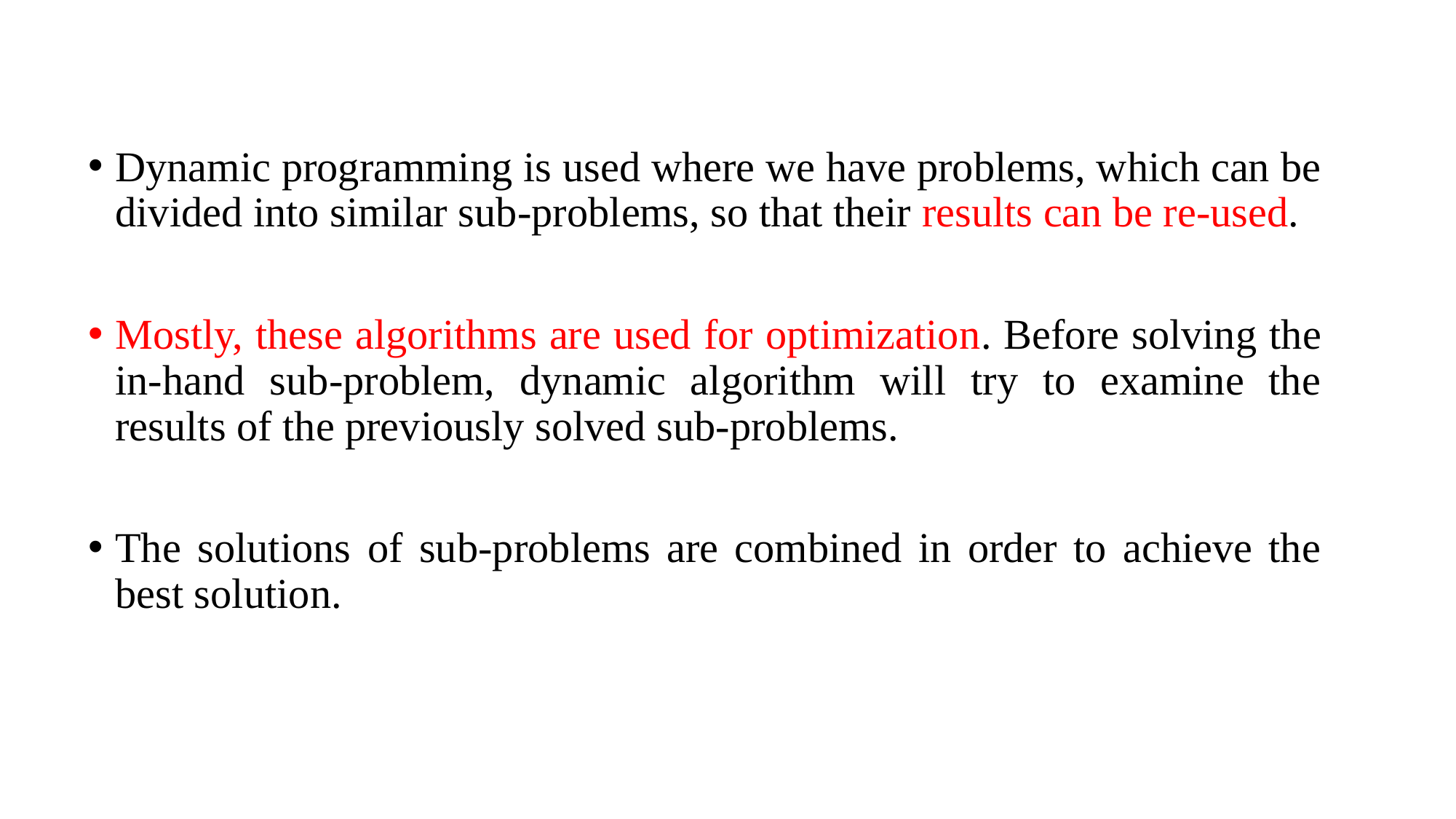

Dynamic programming is used where we have problems, which can be divided into similar sub-problems, so that their results can be re-used.

Mostly, these algorithms are used for optimization. Before solving the in-hand sub-problem, dynamic algorithm will try to examine the results of the previously solved sub-problems.

The solutions of sub-problems are combined in order to achieve the best solution.